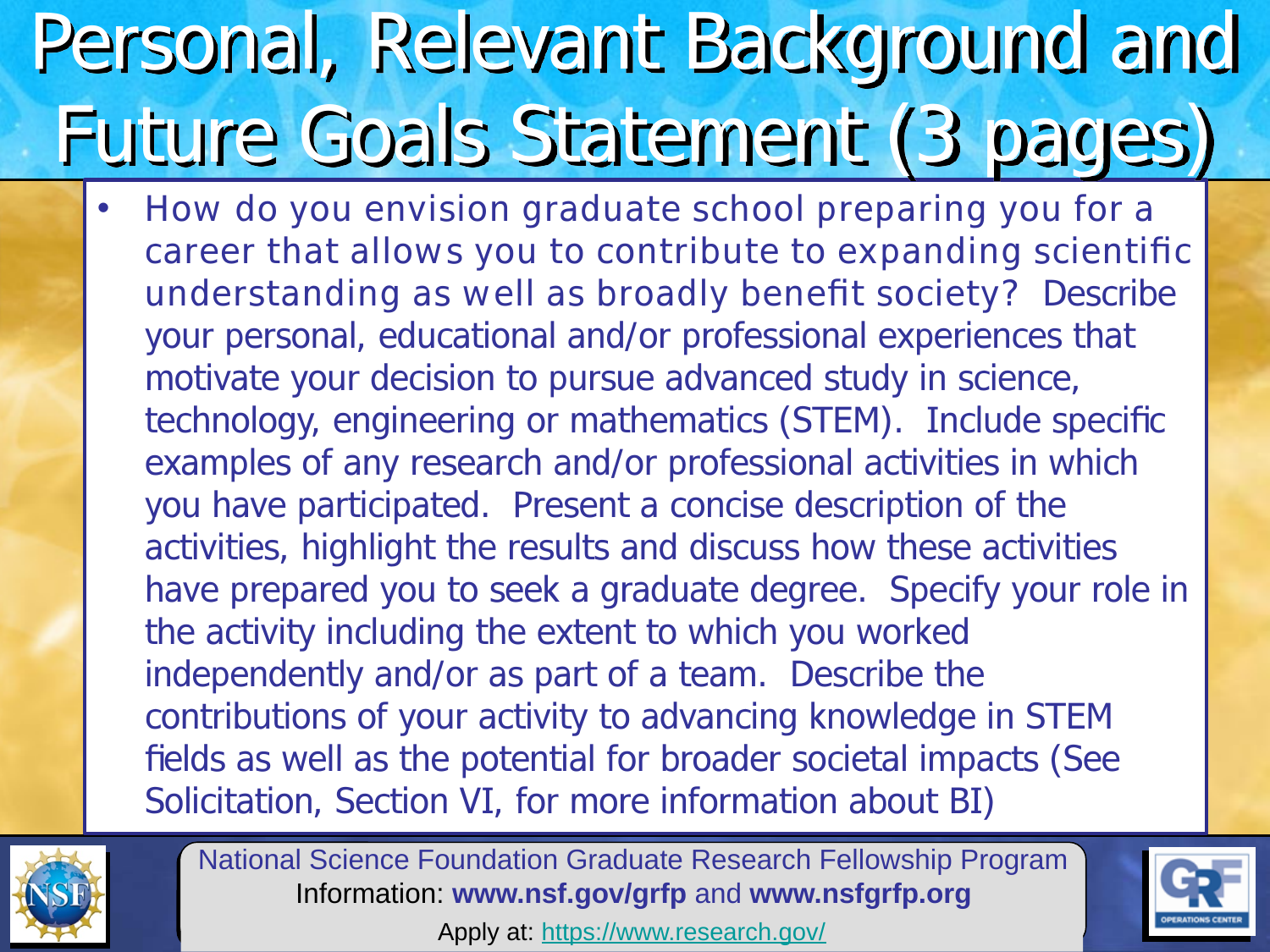

Personal, Relevant Background and Future Goals Statement (3 pages)
How do you envision graduate school preparing you for a career that allows you to contribute to expanding scientific understanding as well as broadly benefit society?  Describe your personal, educational and/or professional experiences that motivate your decision to pursue advanced study in science, technology, engineering or mathematics (STEM).  Include specific examples of any research and/or professional activities in which you have participated.  Present a concise description of the activities, highlight the results and discuss how these activities have prepared you to seek a graduate degree.  Specify your role in the activity including the extent to which you worked independently and/or as part of a team.  Describe the contributions of your activity to advancing knowledge in STEM fields as well as the potential for broader societal impacts (See Solicitation, Section VI, for more information about BI)

Apply at: https://www.research.gov/